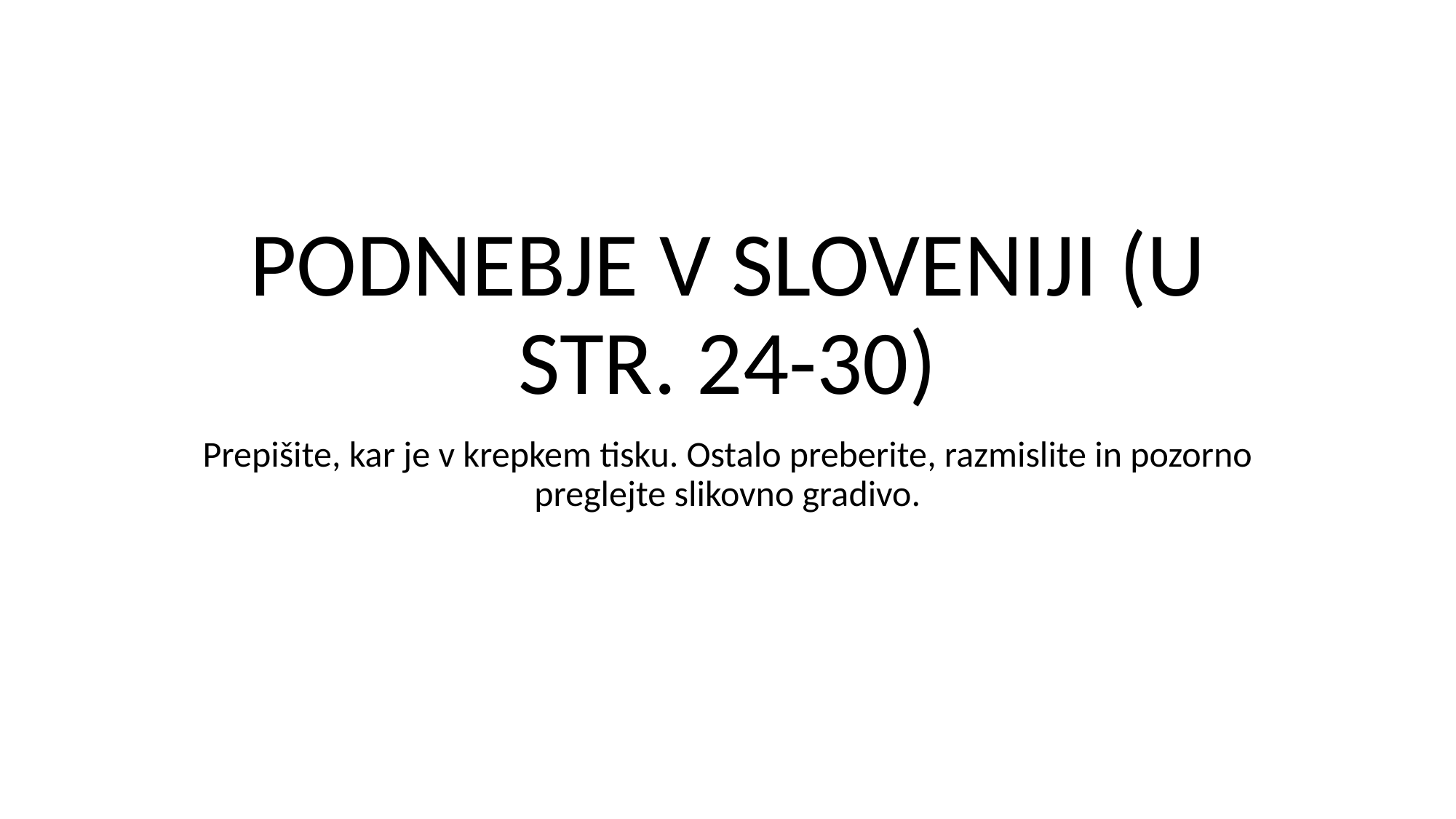

# PODNEBJE V SLOVENIJI (U STR. 24-30)
Prepišite, kar je v krepkem tisku. Ostalo preberite, razmislite in pozorno preglejte slikovno gradivo.